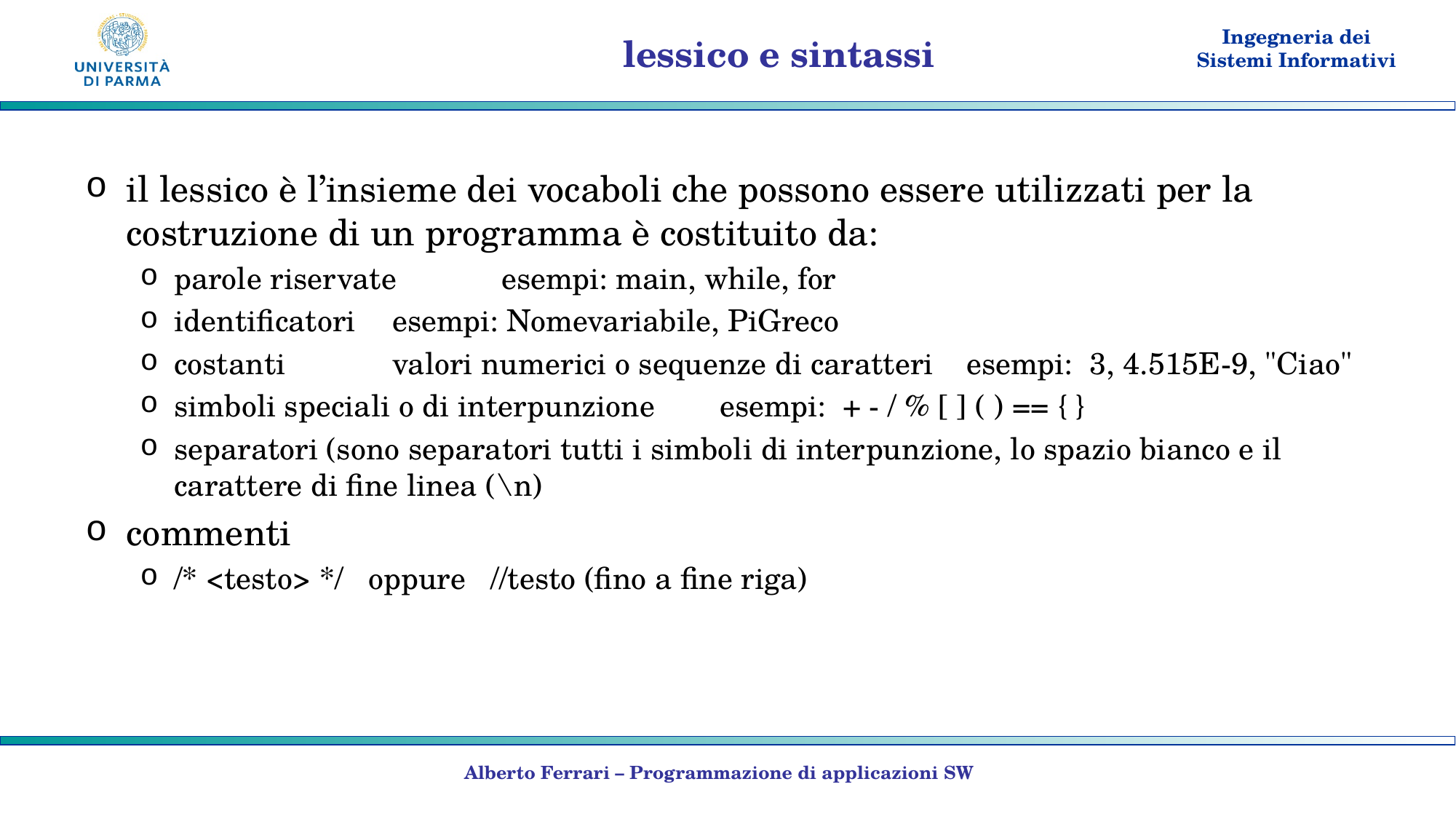

# lessico e sintassi
il lessico è l’insieme dei vocaboli che possono essere utilizzati per la costruzione di un programma è costituito da:
parole riservate 	esempi: main, while, for
identificatori 	esempi: Nomevariabile, PiGreco
costanti 	valori numerici o sequenze di caratteri    esempi:  3, 4.515E-9, "Ciao"
simboli speciali o di interpunzione	esempi:  + - / % [ ] ( ) == { }
separatori (sono separatori tutti i simboli di interpunzione, lo spazio bianco e il carattere di fine linea (\n)
commenti
/* <testo> */   oppure   //testo (fino a fine riga)

Alberto Ferrari – Programmazione di applicazioni SW